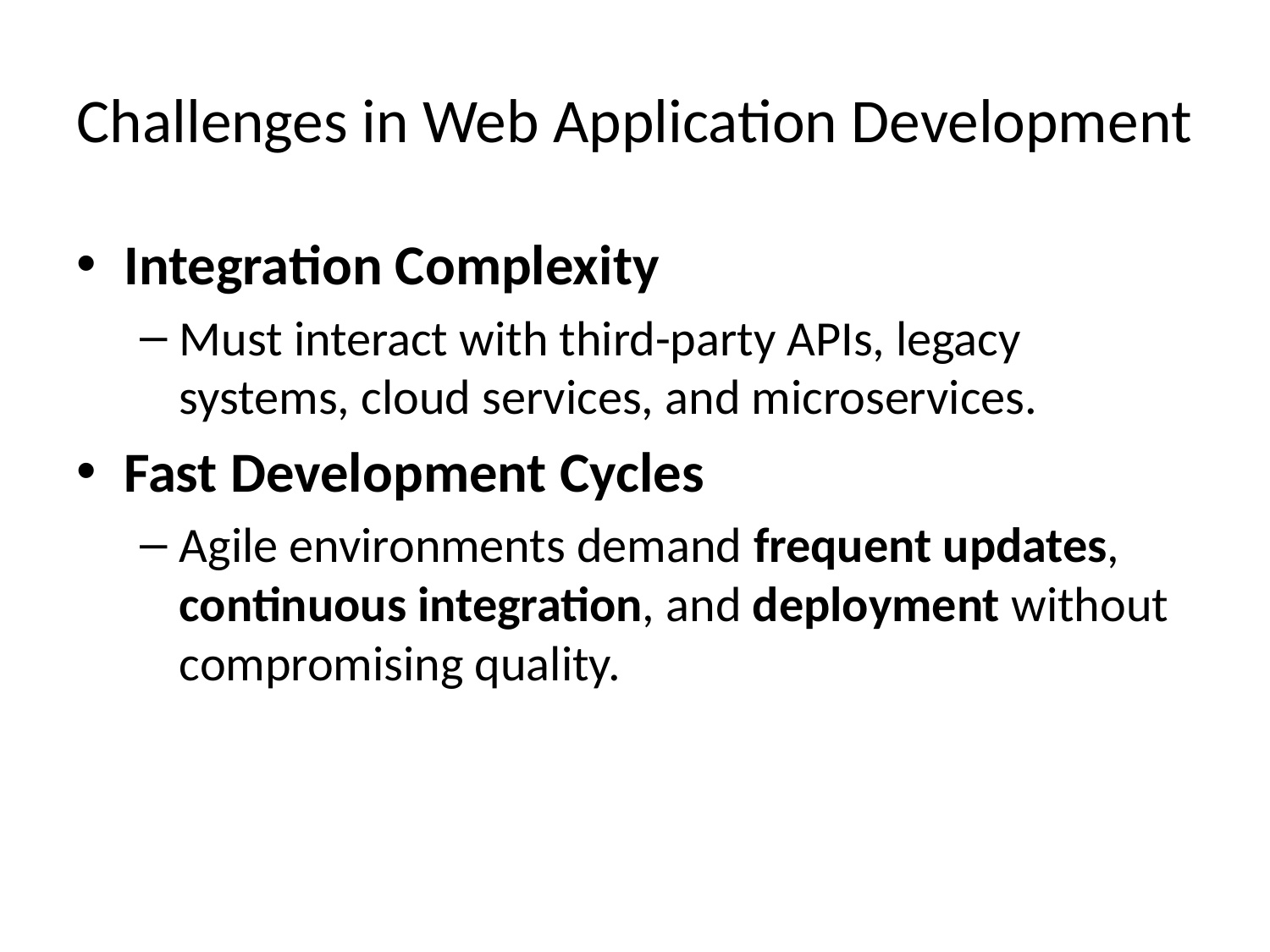

# Challenges in Web Application Development
Integration Complexity
Must interact with third-party APIs, legacy systems, cloud services, and microservices.
Fast Development Cycles
Agile environments demand frequent updates, continuous integration, and deployment without compromising quality.